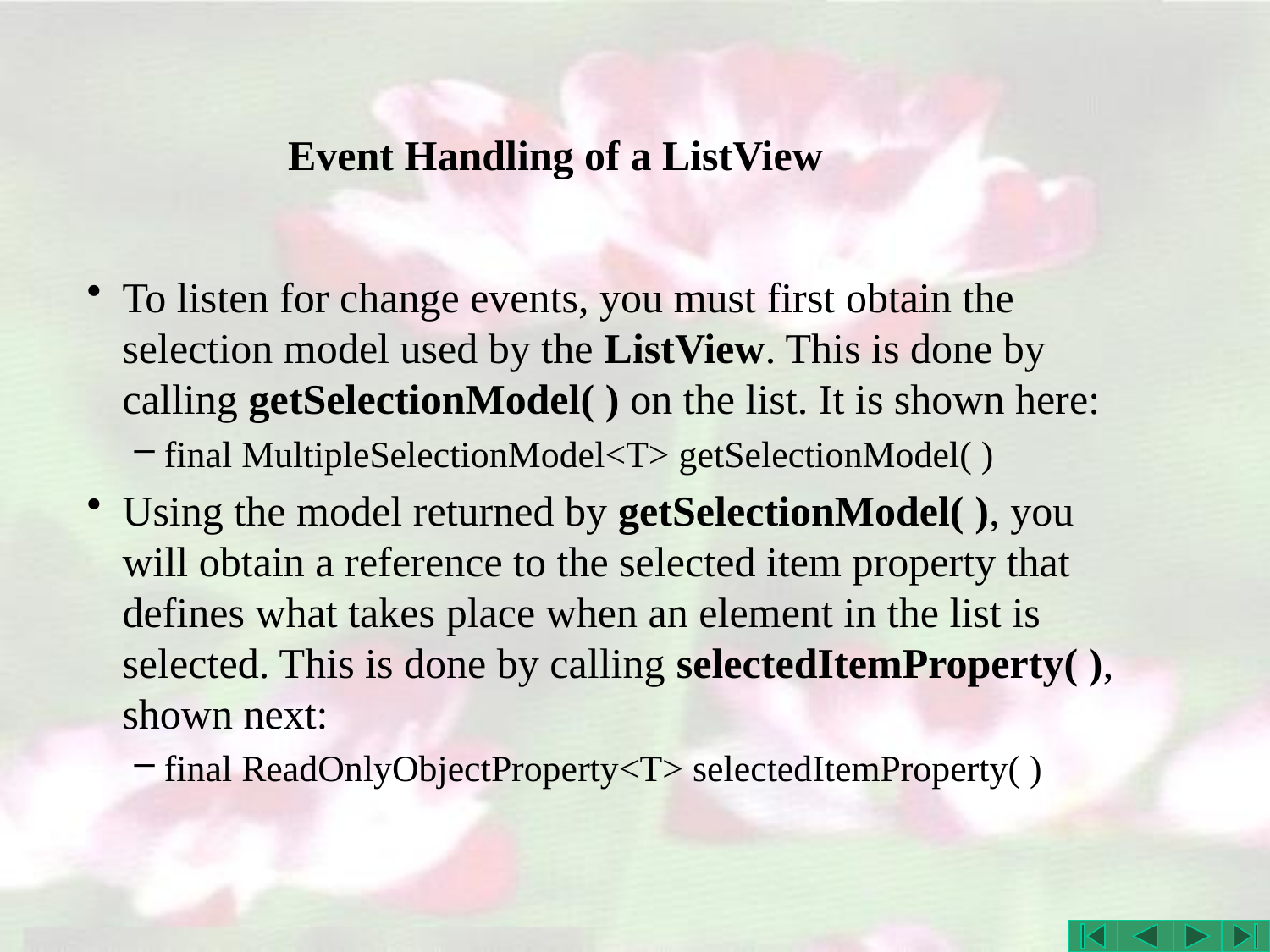

# Event Handling of a ListView
To listen for change events, you must first obtain the selection model used by the ListView. This is done by calling getSelectionModel( ) on the list. It is shown here:
final MultipleSelectionModel<T> getSelectionModel( )
Using the model returned by getSelectionModel( ), you will obtain a reference to the selected item property that defines what takes place when an element in the list is selected. This is done by calling selectedItemProperty( ), shown next:
final ReadOnlyObjectProperty<T> selectedItemProperty( )